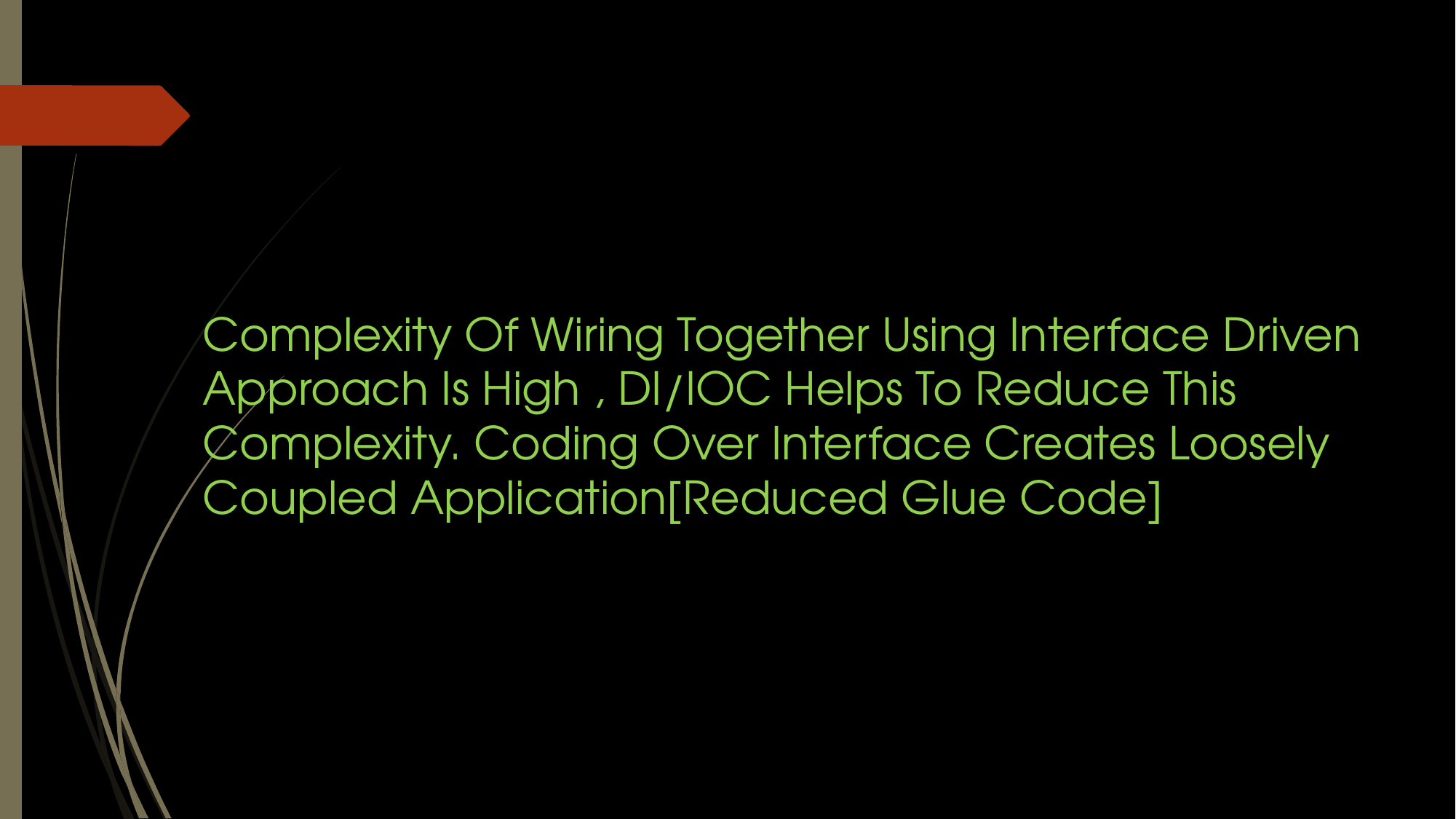

Complexity Of Wiring Together Using Interface Driven Approach Is High , DI/IOC Helps To Reduce This Complexity. Coding Over Interface Creates Loosely Coupled Application[Reduced Glue Code]